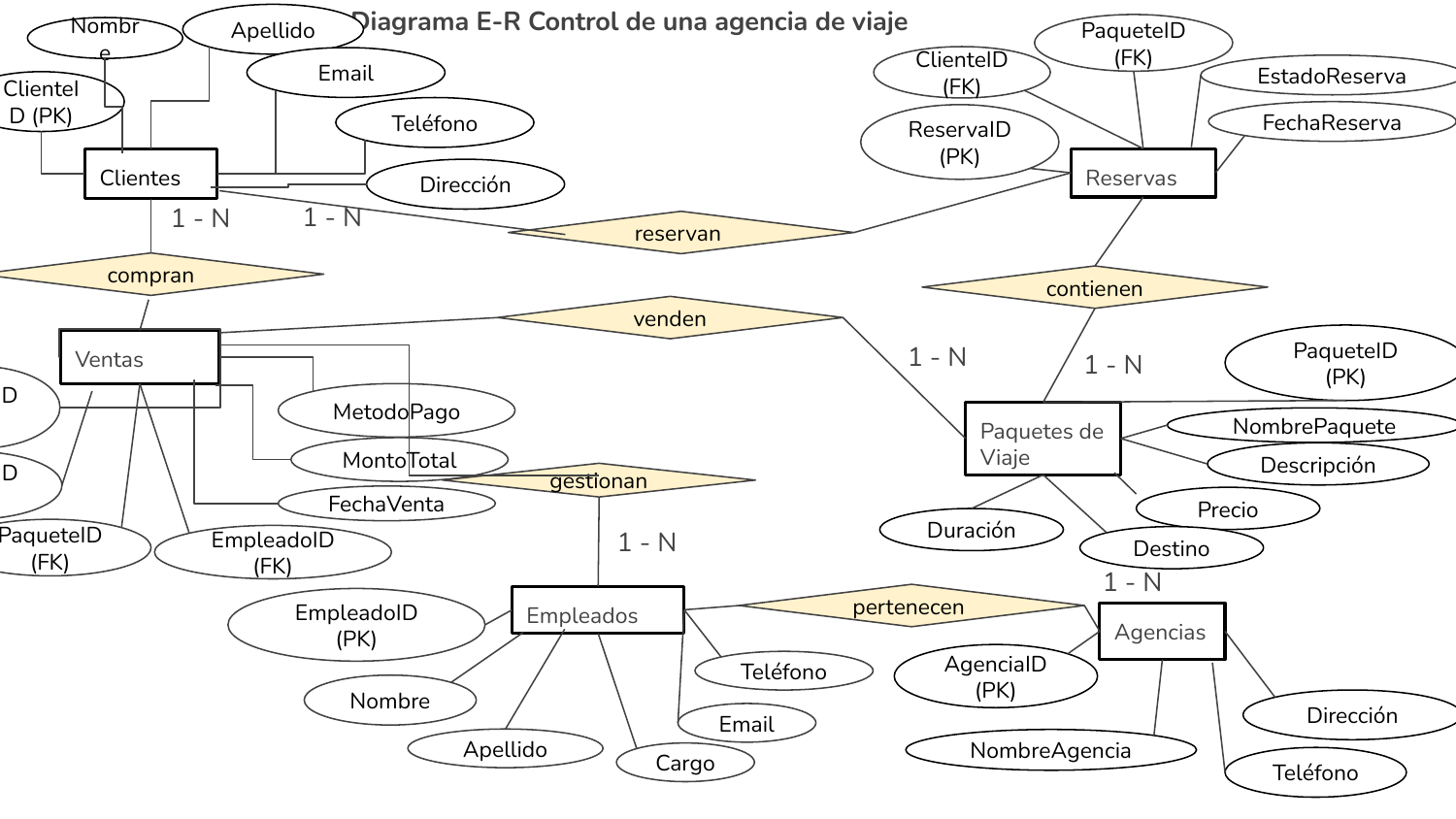

Diagrama E-R Control de una agencia de viaje
Apellido
PaqueteID (FK)
Nombre
ClienteID (FK)
Email
EstadoReserva
ClienteID (PK)

Teléfono
FechaReserva
ReservaID (PK)
Reservas
Clientes
Dirección
1 - N
1 - N
reservan
compran
contienen
venden
PaqueteID
(PK)
1 - N
Ventas
1 - N
VentaID (PK)
MetodoPago
Paquetes de Viaje

NombrePaquete
MontoTotal
Descripción
ClienteID (FK)
gestionan
FechaVenta
Precio
Duración
1 - N
PaqueteID (FK)
EmpleadoID (FK)
Destino
1 - N
pertenecen
Empleados
EmpleadoID (PK)
Agencias
AgenciaID (PK)
Teléfono
Nombre
Dirección
Email
Apellido
NombreAgencia
Cargo
Teléfono